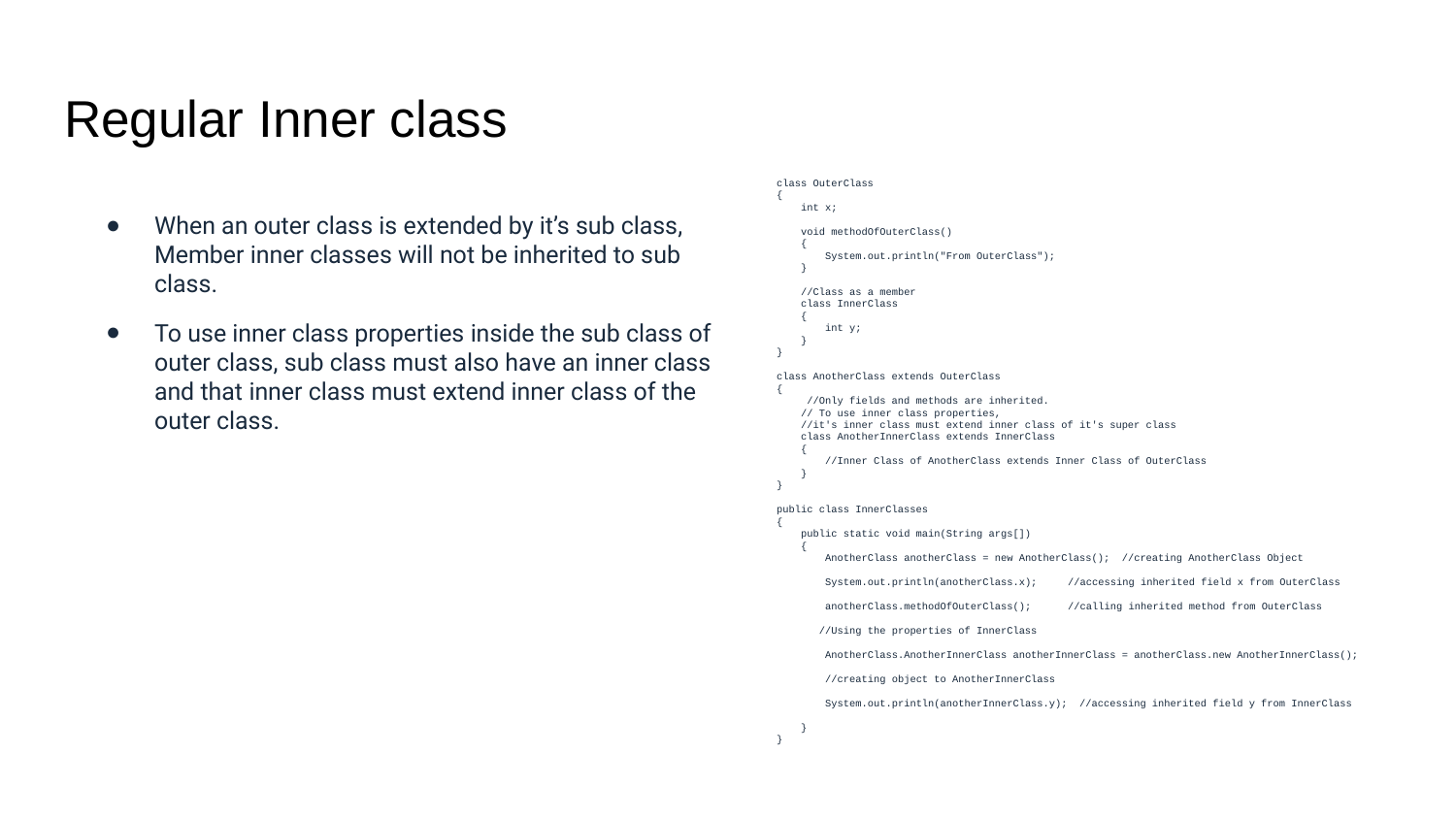

# Regular Inner class
class OuterClass
{
    int x;

    void methodOfOuterClass()
    {
        System.out.println("From OuterClass");
    }

    //Class as a member
    class InnerClass
    {
        int y;
    }
}

class AnotherClass extends OuterClass
{
     //Only fields and methods are inherited.
    // To use inner class properties,
    //it's inner class must extend inner class of it's super class
    class AnotherInnerClass extends InnerClass
    {
        //Inner Class of AnotherClass extends Inner Class of OuterClass
    }
}

public class InnerClasses
{
    public static void main(String args[])
    {
        AnotherClass anotherClass = new AnotherClass();  //creating AnotherClass Object

        System.out.println(anotherClass.x);	//accessing inherited field x from OuterClass

        anotherClass.methodOfOuterClass();	//calling inherited method from OuterClass

       //Using the properties of InnerClass

        AnotherClass.AnotherInnerClass anotherInnerClass = anotherClass.new AnotherInnerClass();

        //creating object to AnotherInnerClass

        System.out.println(anotherInnerClass.y);  //accessing inherited field y from InnerClass

    }
}

When an outer class is extended by it’s sub class, Member inner classes will not be inherited to sub class.
To use inner class properties inside the sub class of outer class, sub class must also have an inner class and that inner class must extend inner class of the outer class.